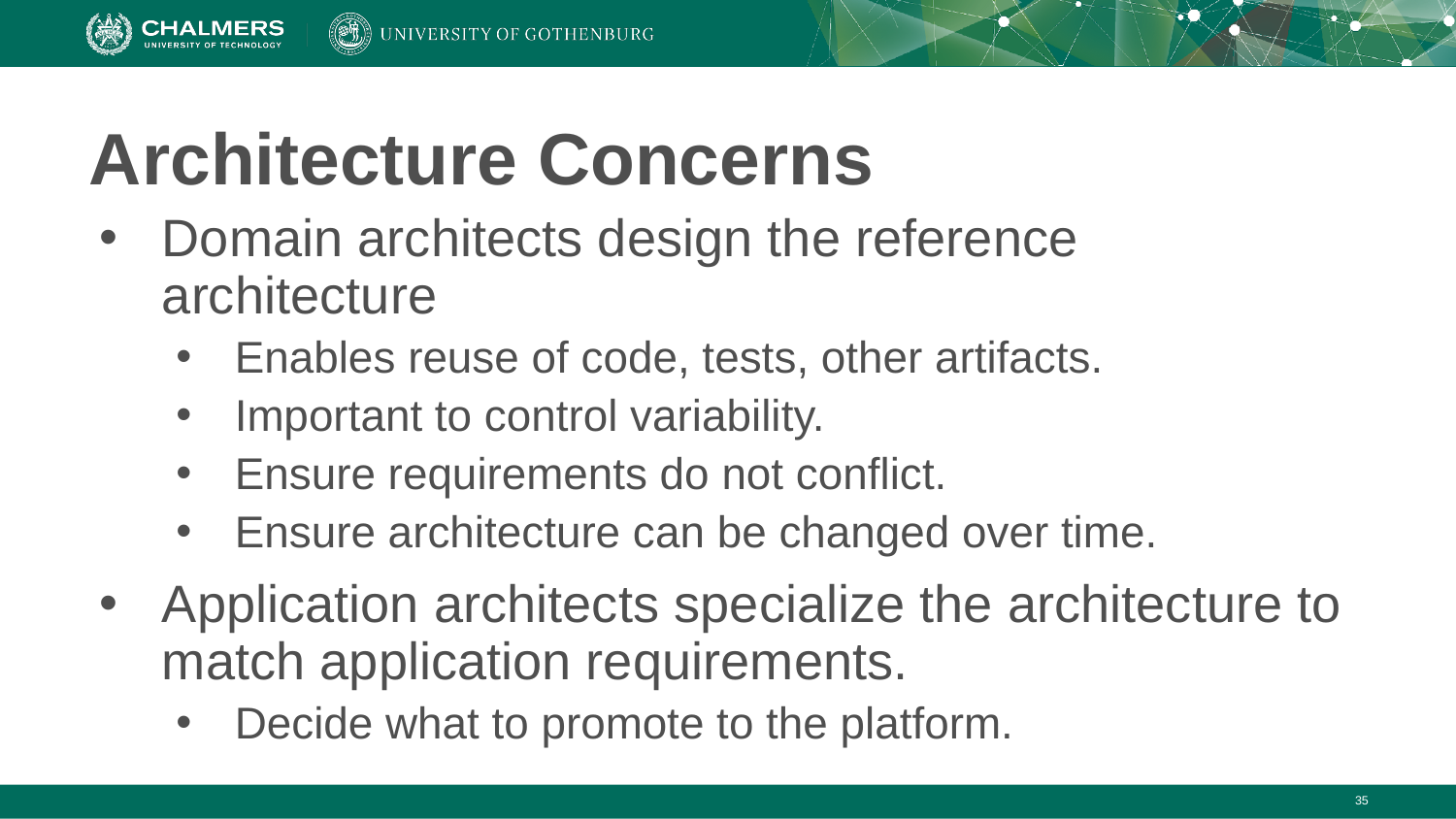

# Architecture Concerns
Domain architects design the reference architecture
Enables reuse of code, tests, other artifacts.
Important to control variability.
Ensure requirements do not conflict.
Ensure architecture can be changed over time.
Application architects specialize the architecture to match application requirements.
Decide what to promote to the platform.
35